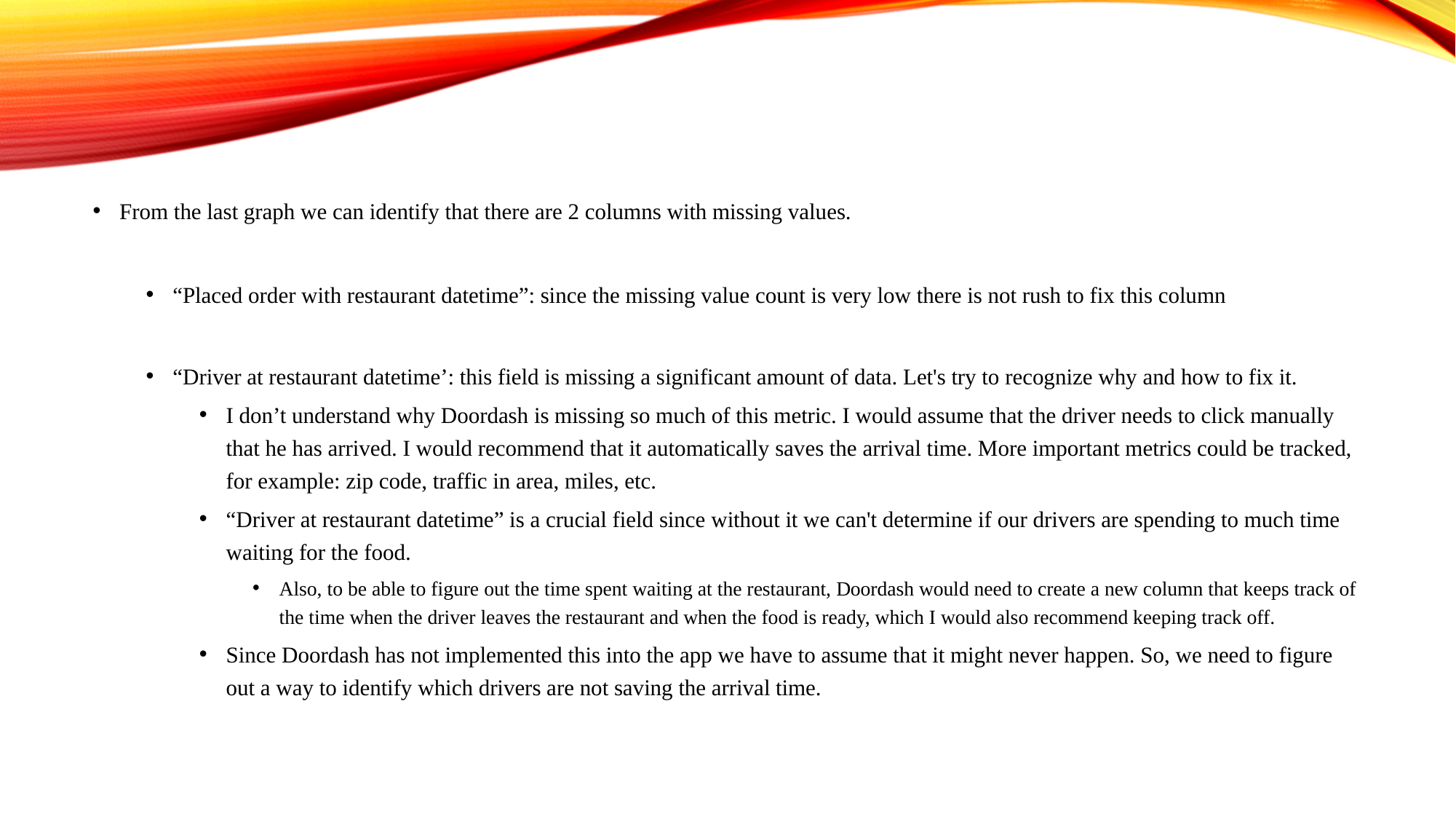

From the last graph we can identify that there are 2 columns with missing values.

“Placed order with restaurant datetime”: since the missing value count is very low there is not rush to fix this column

“Driver at restaurant datetime’: this field is missing a significant amount of data. Let's try to recognize why and how to fix it.
I don’t understand why Doordash is missing so much of this metric. I would assume that the driver needs to click manually that he has arrived. I would recommend that it automatically saves the arrival time. More important metrics could be tracked, for example: zip code, traffic in area, miles, etc.
“Driver at restaurant datetime” is a crucial field since without it we can't determine if our drivers are spending to much time waiting for the food.
Also, to be able to figure out the time spent waiting at the restaurant, Doordash would need to create a new column that keeps track of the time when the driver leaves the restaurant and when the food is ready, which I would also recommend keeping track off.
Since Doordash has not implemented this into the app we have to assume that it might never happen. So, we need to figure out a way to identify which drivers are not saving the arrival time.